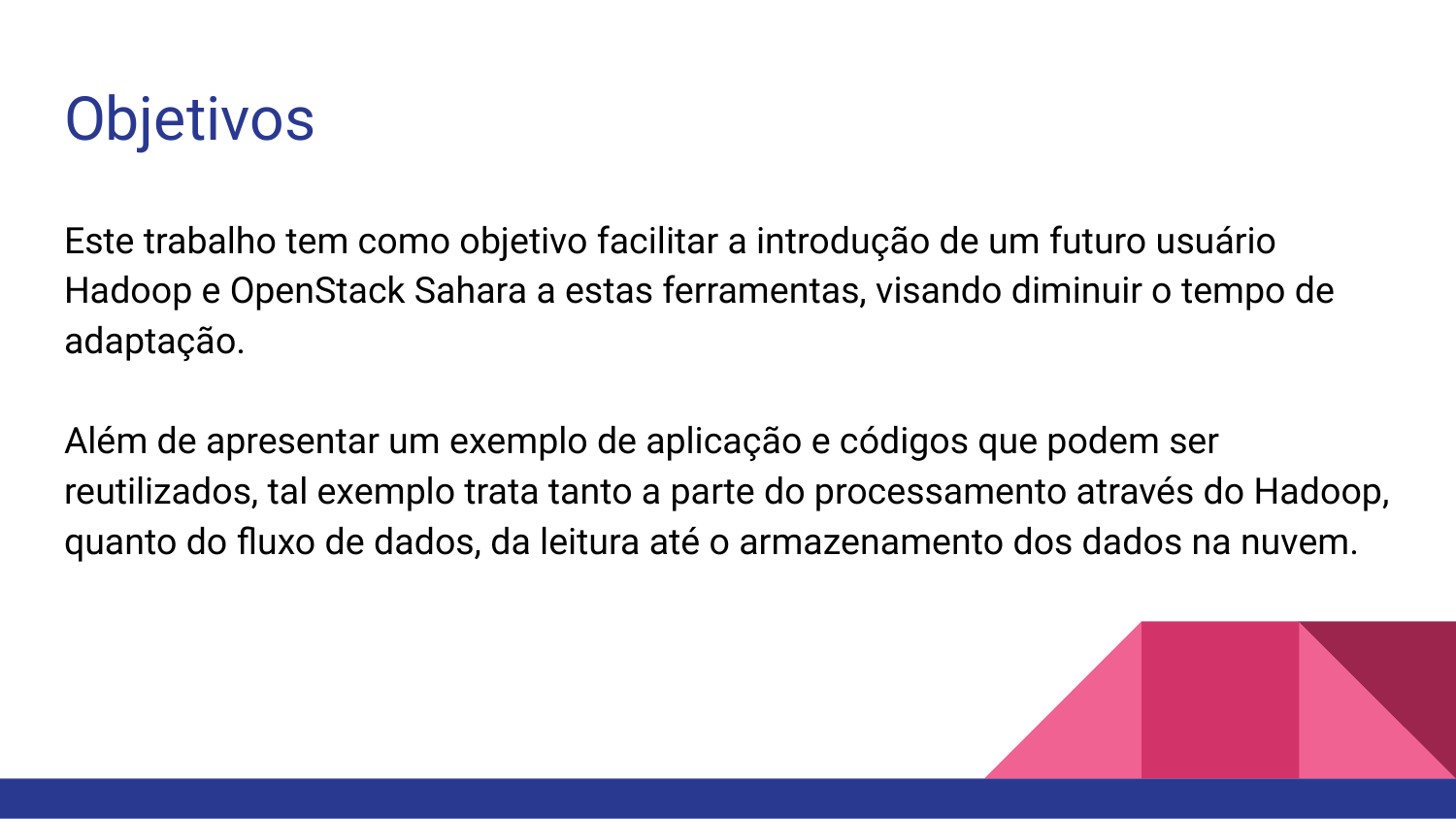

# Objetivos
Este trabalho tem como objetivo facilitar a introdução de um futuro usuário Hadoop e OpenStack Sahara a estas ferramentas, visando diminuir o tempo de adaptação.
Além de apresentar um exemplo de aplicação e códigos que podem ser reutilizados, tal exemplo trata tanto a parte do processamento através do Hadoop, quanto do fluxo de dados, da leitura até o armazenamento dos dados na nuvem.